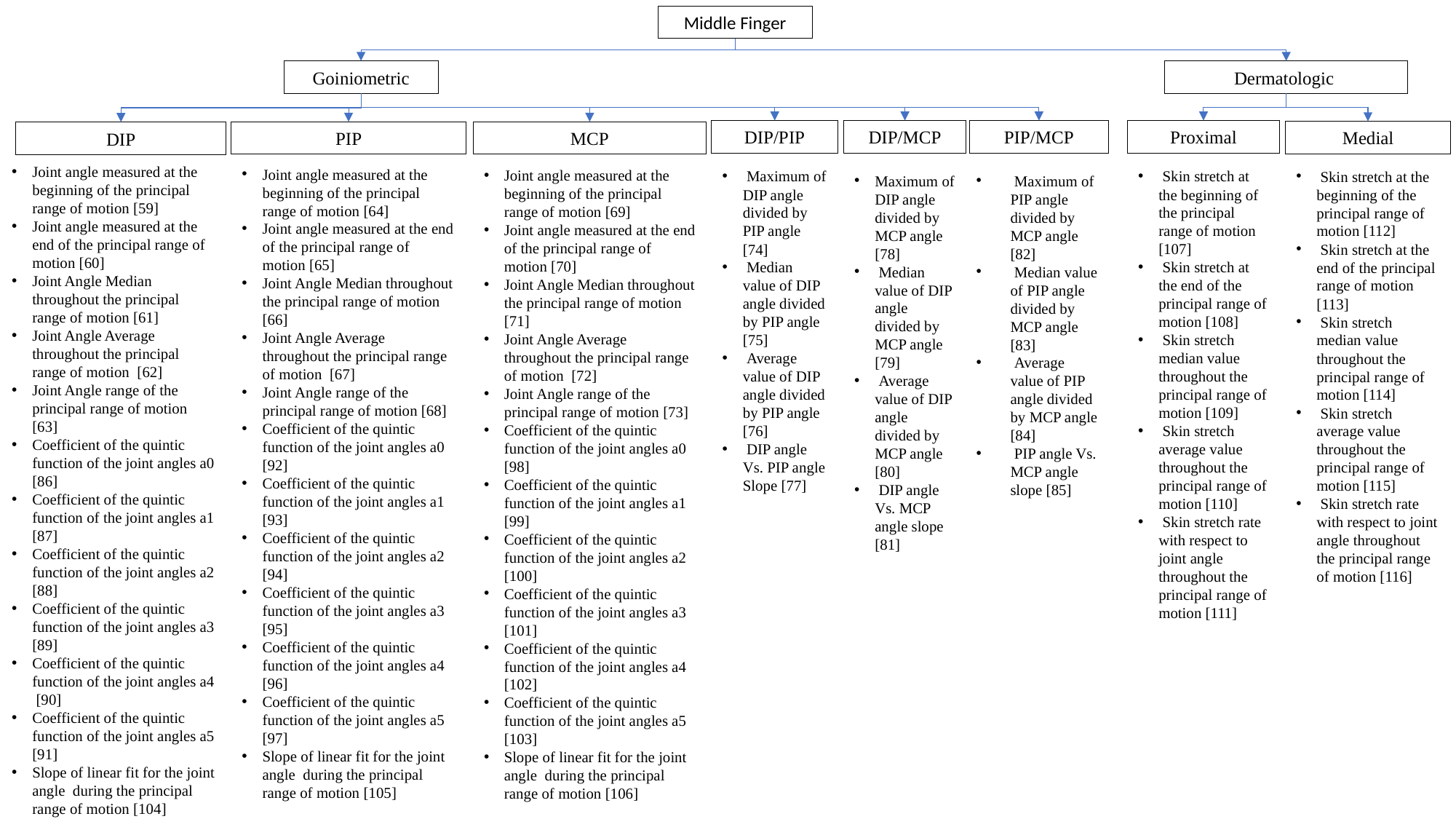

Middle Finger
Dermatologic
Goiniometric
Proximal
DIP/PIP
DIP/MCP
PIP/MCP
Medial
PIP
MCP
DIP
Joint angle measured at the beginning of the principal range of motion [59]
Joint angle measured at the end of the principal range of motion [60]
Joint Angle Median throughout the principal range of motion [61]
Joint Angle Average throughout the principal range of motion  [62]
Joint Angle range of the principal range of motion [63]
Coefficient of the quintic function of the joint angles a0 [86]
Coefficient of the quintic function of the joint angles a1 [87]
Coefficient of the quintic function of the joint angles a2 [88]
Coefficient of the quintic function of the joint angles a3 [89]
Coefficient of the quintic function of the joint angles a4  [90]
Coefficient of the quintic function of the joint angles a5 [91]
Slope of linear fit for the joint angle  during the principal range of motion [104]
Joint angle measured at the beginning of the principal range of motion [64]
Joint angle measured at the end of the principal range of motion [65]
Joint Angle Median throughout the principal range of motion [66]
Joint Angle Average throughout the principal range of motion  [67]
Joint Angle range of the principal range of motion [68]
Coefficient of the quintic function of the joint angles a0 [92]
Coefficient of the quintic function of the joint angles a1 [93]
Coefficient of the quintic function of the joint angles a2 [94]
Coefficient of the quintic function of the joint angles a3 [95]
Coefficient of the quintic function of the joint angles a4  [96]
Coefficient of the quintic function of the joint angles a5 [97]
Slope of linear fit for the joint angle  during the principal range of motion [105]
Joint angle measured at the beginning of the principal range of motion [69]
Joint angle measured at the end of the principal range of motion [70]
Joint Angle Median throughout the principal range of motion [71]
Joint Angle Average throughout the principal range of motion  [72]
Joint Angle range of the principal range of motion [73]
Coefficient of the quintic function of the joint angles a0 [98]
Coefficient of the quintic function of the joint angles a1 [99]
Coefficient of the quintic function of the joint angles a2 [100]
Coefficient of the quintic function of the joint angles a3 [101]
Coefficient of the quintic function of the joint angles a4  [102]
Coefficient of the quintic function of the joint angles a5 [103]
Slope of linear fit for the joint angle  during the principal range of motion [106]
 Maximum of DIP angle divided by PIP angle  [74]
 Median value of DIP angle divided by PIP angle [75]
 Average value of DIP angle divided by PIP angle [76]
 DIP angle Vs. PIP angle Slope [77]

 Skin stretch at the beginning of the principal range of motion [107]
 Skin stretch at the end of the principal range of motion [108]
 Skin stretch median value throughout the principal range of motion [109]
 Skin stretch average value throughout the principal range of motion [110]
 Skin stretch rate with respect to joint angle throughout the principal range of motion [111]

 Skin stretch at the beginning of the principal range of motion [112]
 Skin stretch at the end of the principal range of motion [113]
 Skin stretch median value throughout the principal range of motion [114]
 Skin stretch average value throughout the principal range of motion [115]
 Skin stretch rate with respect to joint angle throughout the principal range of motion [116]

Maximum of DIP angle divided by MCP angle [78]
 Median value of DIP angle divided by MCP angle [79]
 Average value of DIP angle divided by MCP angle [80]
 DIP angle Vs. MCP angle slope [81]

 Maximum of PIP angle divided by MCP angle [82]
 Median value of PIP angle divided by MCP angle [83]
 Average value of PIP angle divided by MCP angle [84]
 PIP angle Vs. MCP angle slope [85]